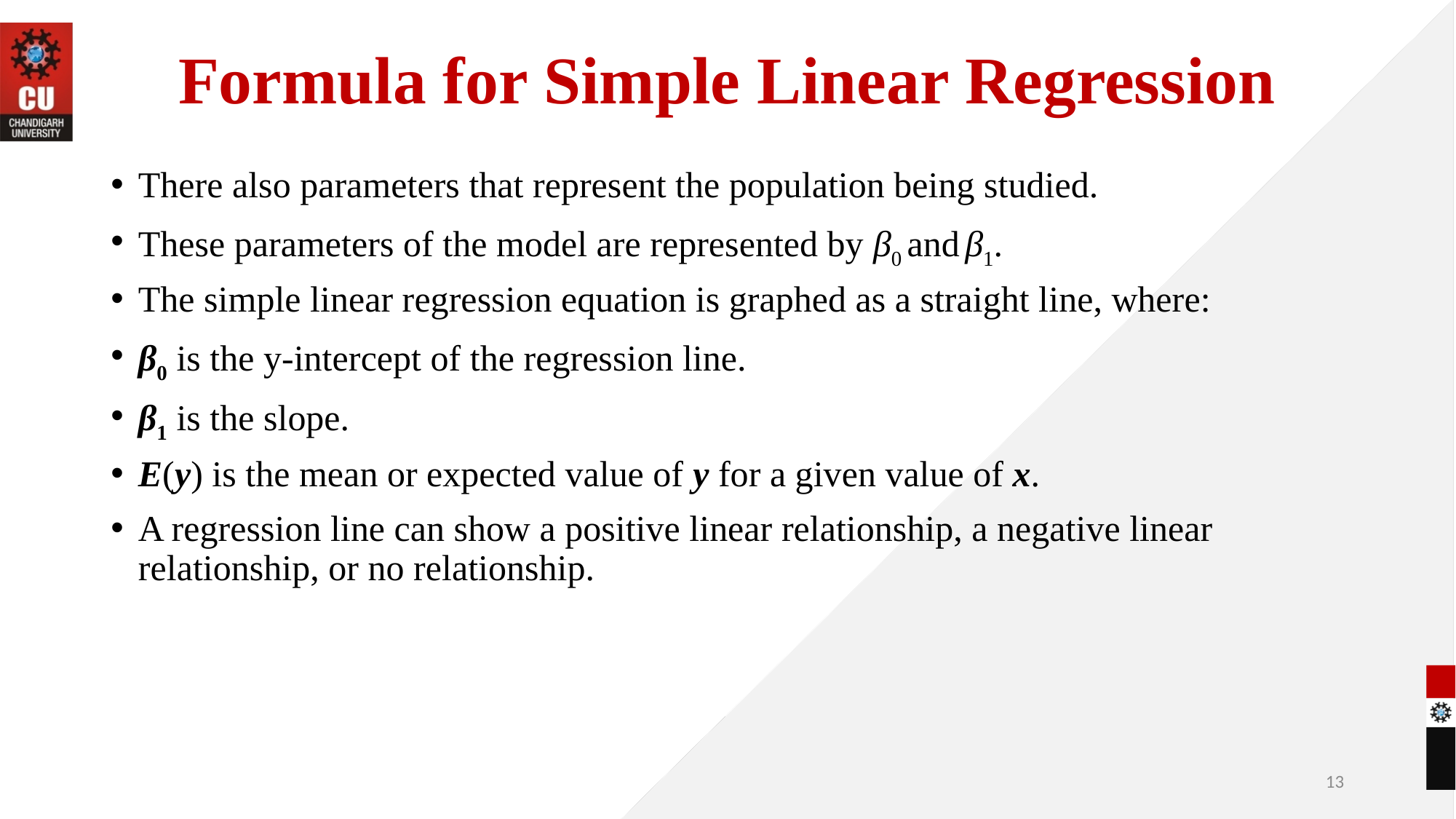

# Formula for Simple Linear Regression
There also parameters that represent the population being studied.
These parameters of the model are represented by β0 and β1.
The simple linear regression equation is graphed as a straight line, where:
β0 is the y-intercept of the regression line.
β1 is the slope.
Ε(y) is the mean or expected value of y for a given value of x.
A regression line can show a positive linear relationship, a negative linear relationship, or no relationship.
13